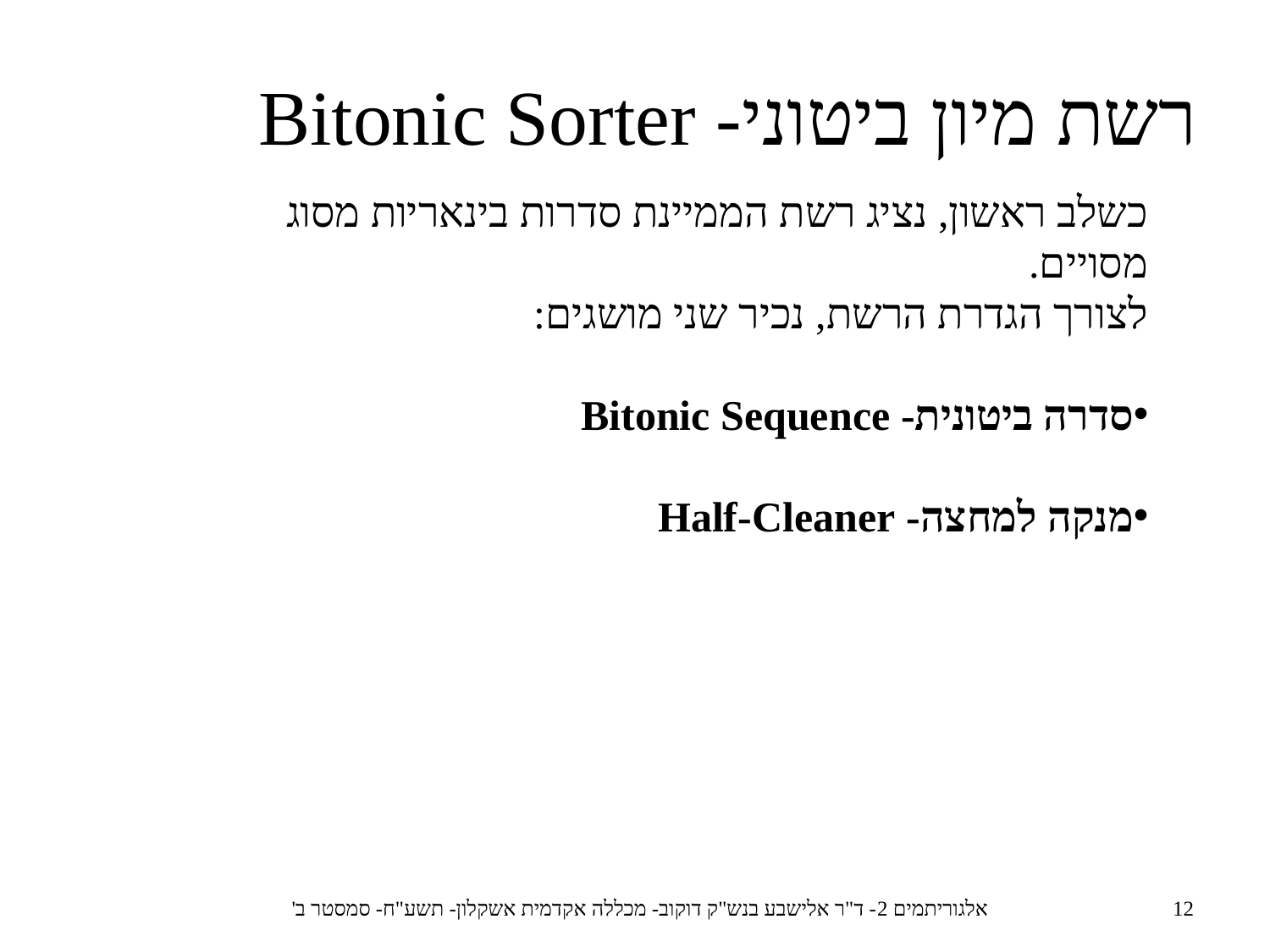

רשת מיון ביטוני- Bitonic Sorter
כשלב ראשון, נציג רשת הממיינת סדרות בינאריות מסוג מסויים.
לצורך הגדרת הרשת, נכיר שני מושגים:

סדרה ביטונית- Bitonic Sequence

מנקה למחצה- Half-Cleaner
אלגוריתמים 2- ד"ר אלישבע בנש"ק דוקוב- מכללה אקדמית אשקלון- תשע"ח- סמסטר ב'
12